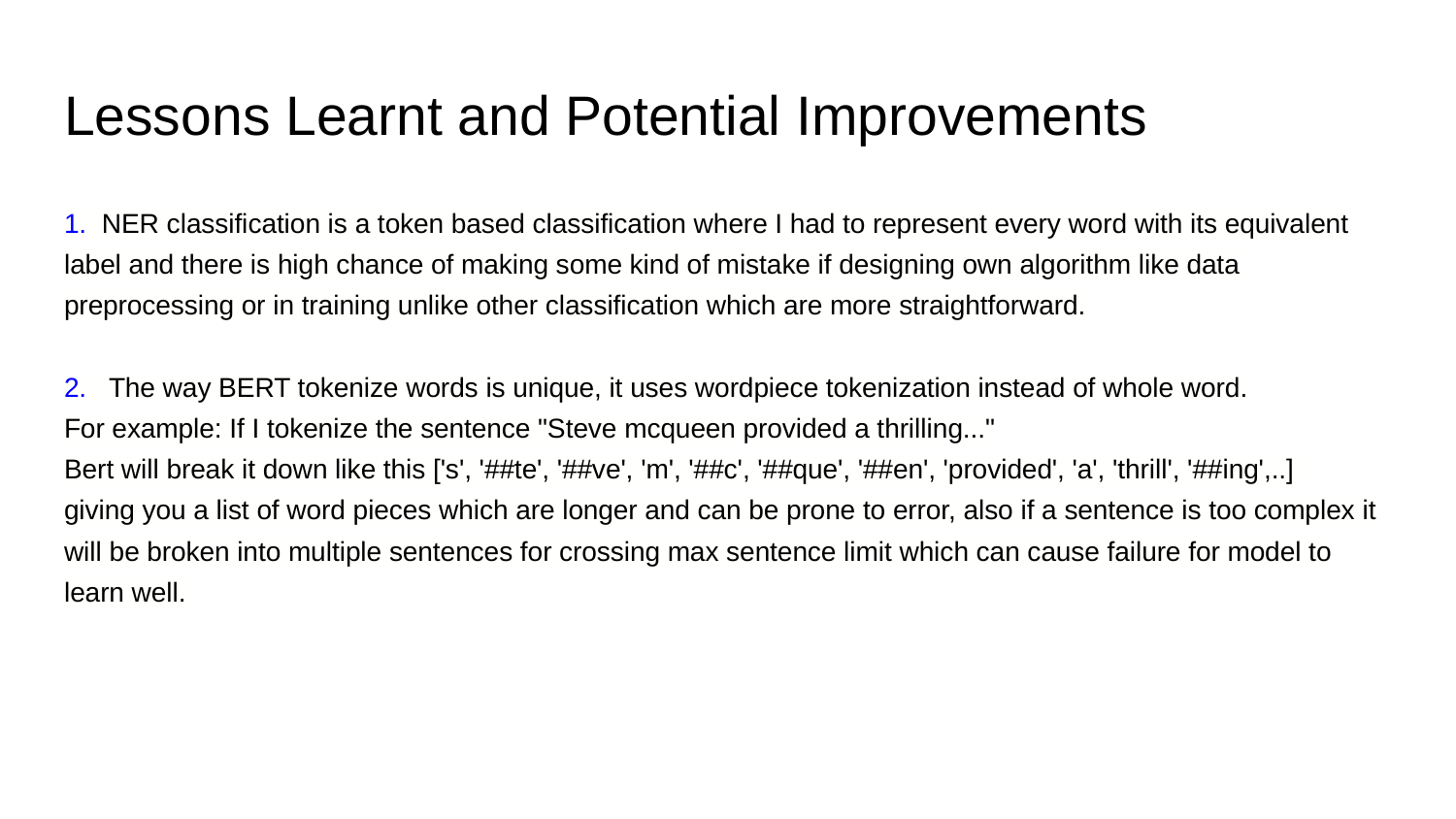

# Lessons Learnt and Potential Improvements
1.  NER classification is a token based classification where I had to represent every word with its equivalent label and there is high chance of making some kind of mistake if designing own algorithm like data preprocessing or in training unlike other classification which are more straightforward.

2.   The way BERT tokenize words is unique, it uses wordpiece tokenization instead of whole word.
For example: If I tokenize the sentence "Steve mcqueen provided a thrilling..."
Bert will break it down like this ['s', '##te', '##ve', 'm', '##c', '##que', '##en', 'provided', 'a', 'thrill', '##ing',..]
giving you a list of word pieces which are longer and can be prone to error, also if a sentence is too complex it will be broken into multiple sentences for crossing max sentence limit which can cause failure for model to learn well.